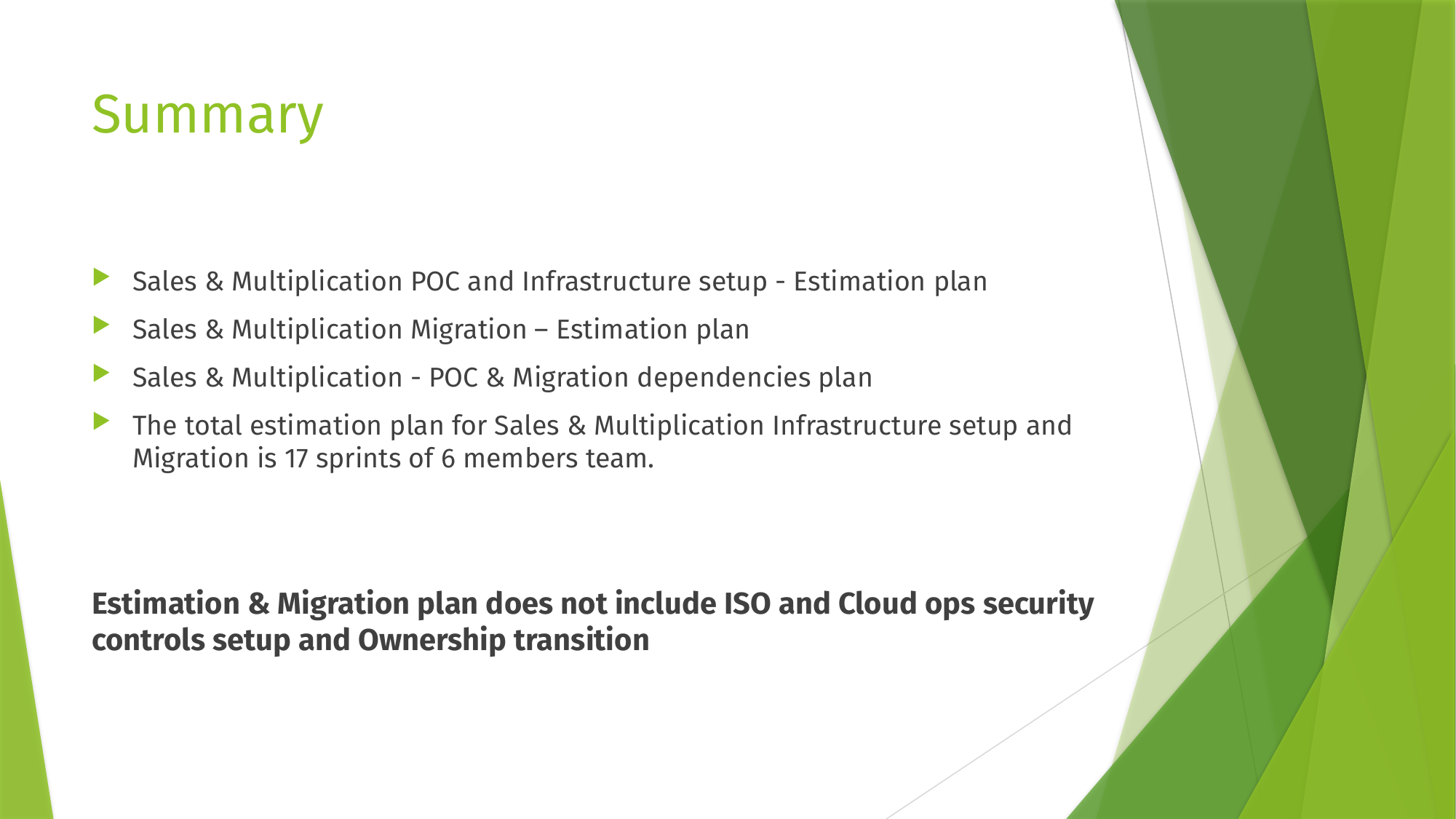

# Summary
Sales & Multiplication POC and Infrastructure setup - Estimation plan
Sales & Multiplication Migration – Estimation plan
Sales & Multiplication - POC & Migration dependencies plan
The total estimation plan for Sales & Multiplication Infrastructure setup and Migration is 17 sprints of 6 members team.

Estimation & Migration plan does not include ISO and Cloud ops security controls setup and Ownership transition